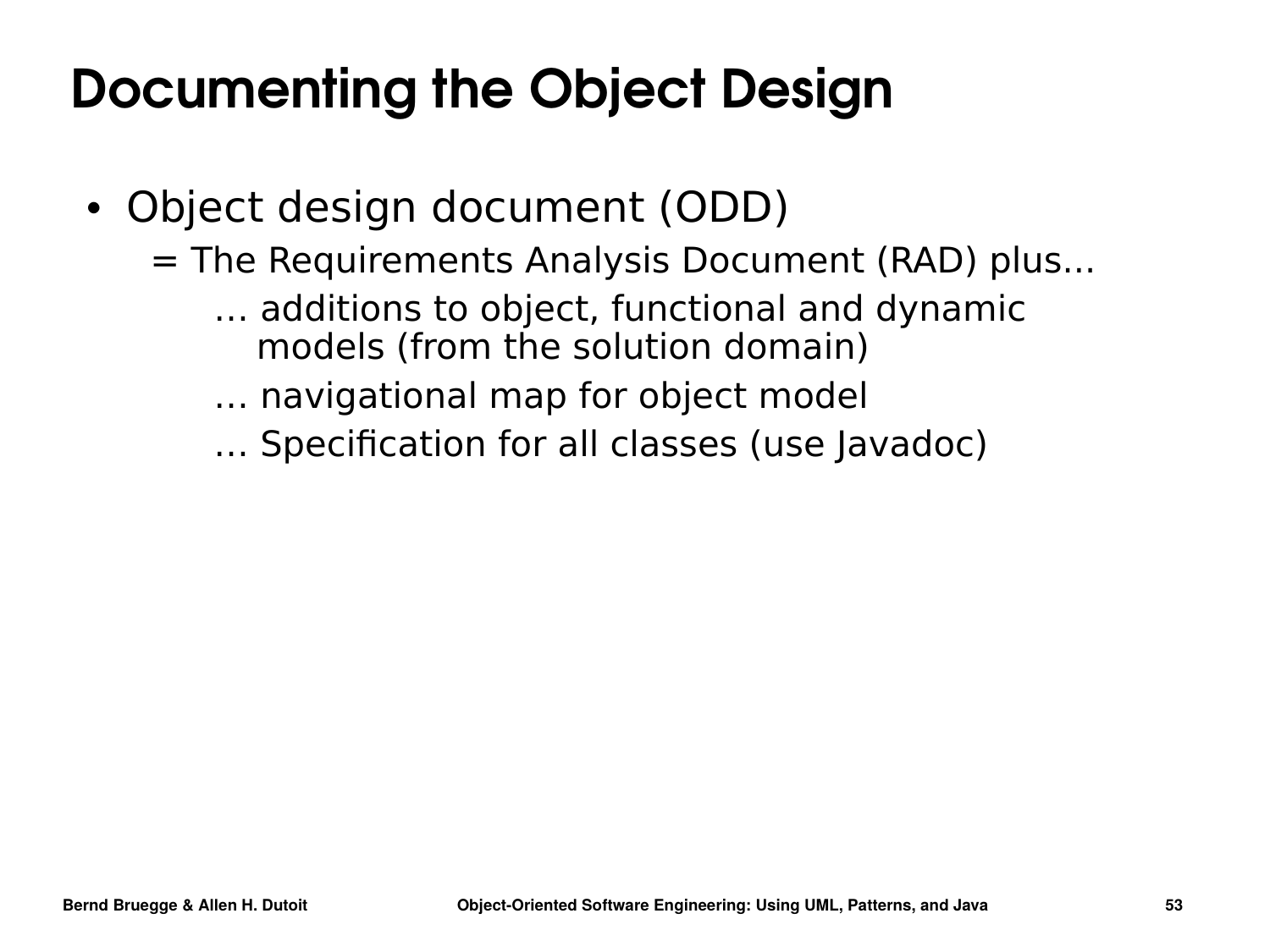

# Documenting the Object Design
Object design document (ODD)
= The Requirements Analysis Document (RAD) plus...
… additions to object, functional and dynamic
 models (from the solution domain)
… navigational map for object model
… Specification for all classes (use Javadoc)